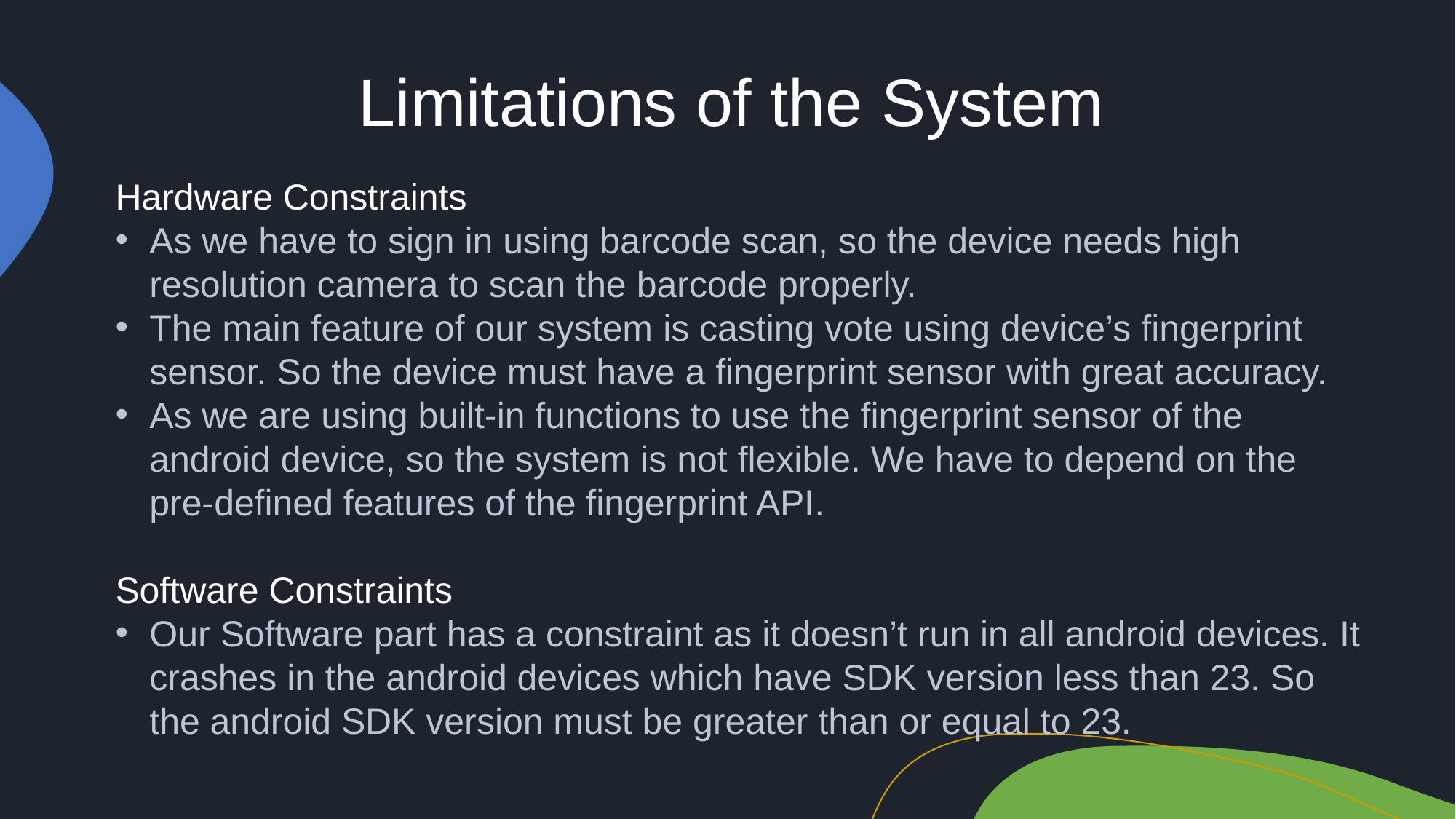

Limitations of the System
Hardware Constraints
As we have to sign in using barcode scan, so the device needs high resolution camera to scan the barcode properly.
The main feature of our system is casting vote using device’s fingerprint sensor. So the device must have a fingerprint sensor with great accuracy.
As we are using built-in functions to use the fingerprint sensor of the android device, so the system is not flexible. We have to depend on the pre-defined features of the fingerprint API.

Software Constraints
Our Software part has a constraint as it doesn’t run in all android devices. It crashes in the android devices which have SDK version less than 23. So the android SDK version must be greater than or equal to 23.